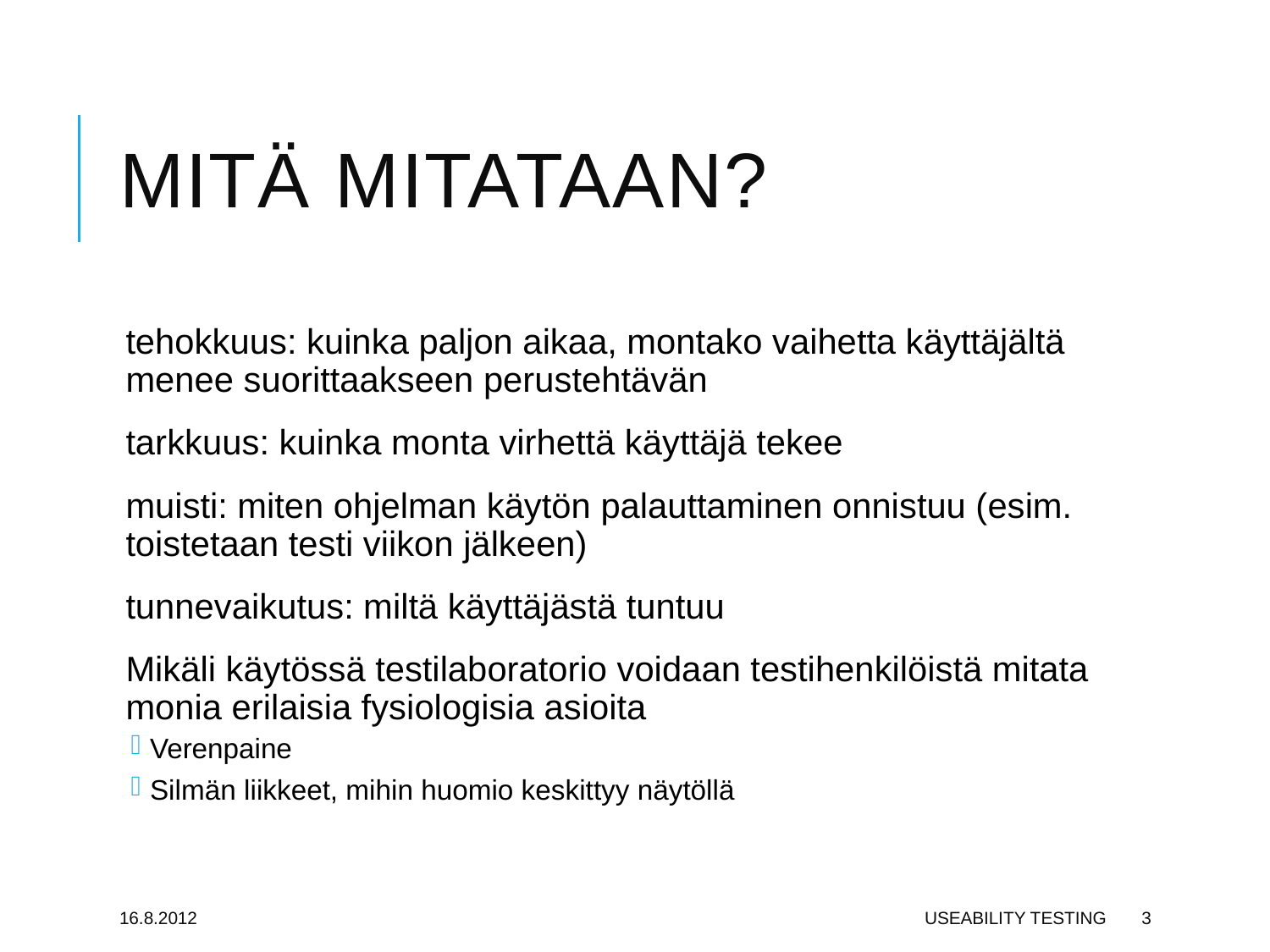

# Mitä mitataan?
tehokkuus: kuinka paljon aikaa, montako vaihetta käyttäjältä menee suorittaakseen perustehtävän
tarkkuus: kuinka monta virhettä käyttäjä tekee
muisti: miten ohjelman käytön palauttaminen onnistuu (esim. toistetaan testi viikon jälkeen)
tunnevaikutus: miltä käyttäjästä tuntuu
Mikäli käytössä testilaboratorio voidaan testihenkilöistä mitata monia erilaisia fysiologisia asioita
Verenpaine
Silmän liikkeet, mihin huomio keskittyy näytöllä
16.8.2012
Useability testing
3